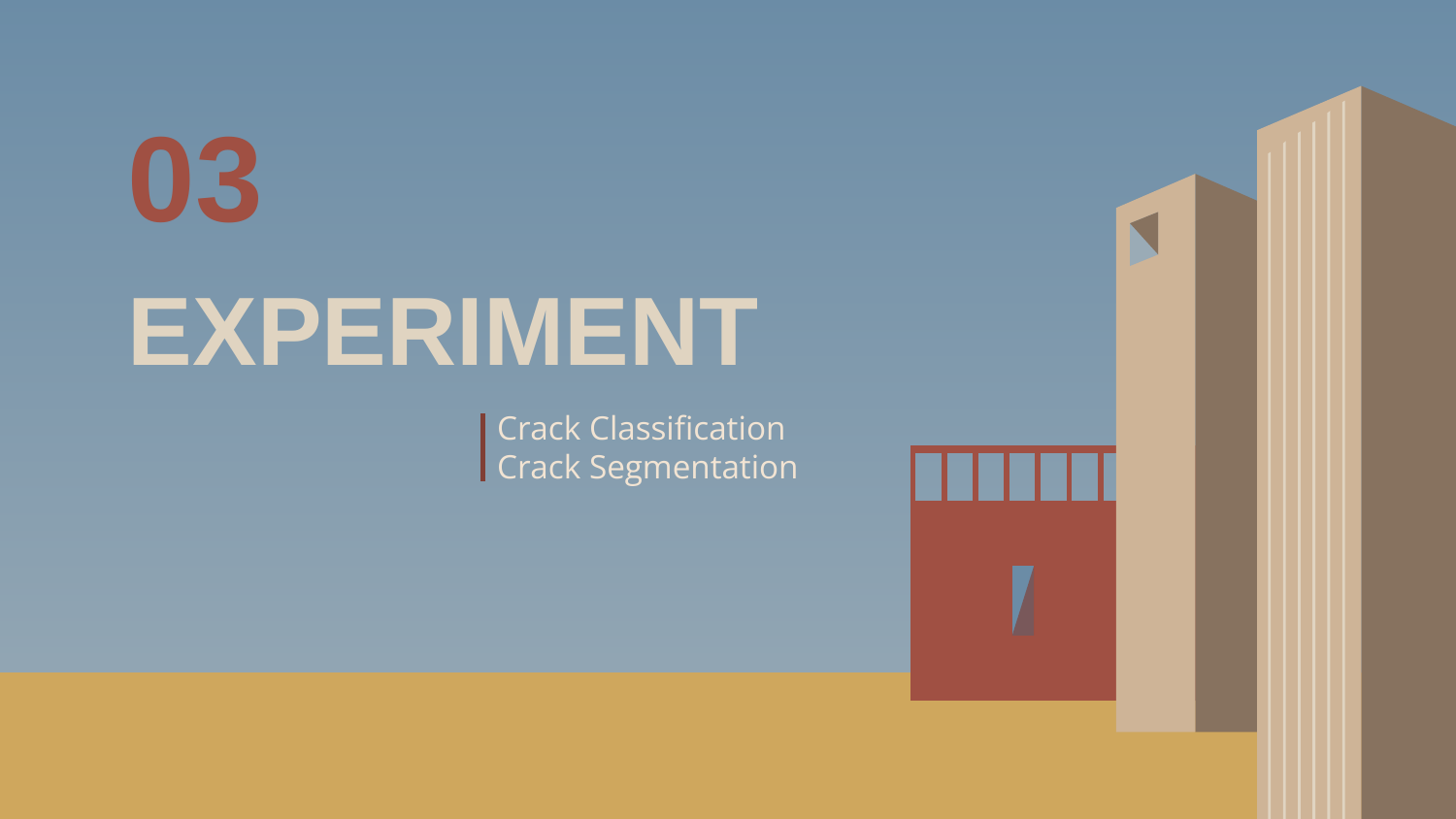

# 03

EXPERIMENT
Crack Classification
Crack Segmentation